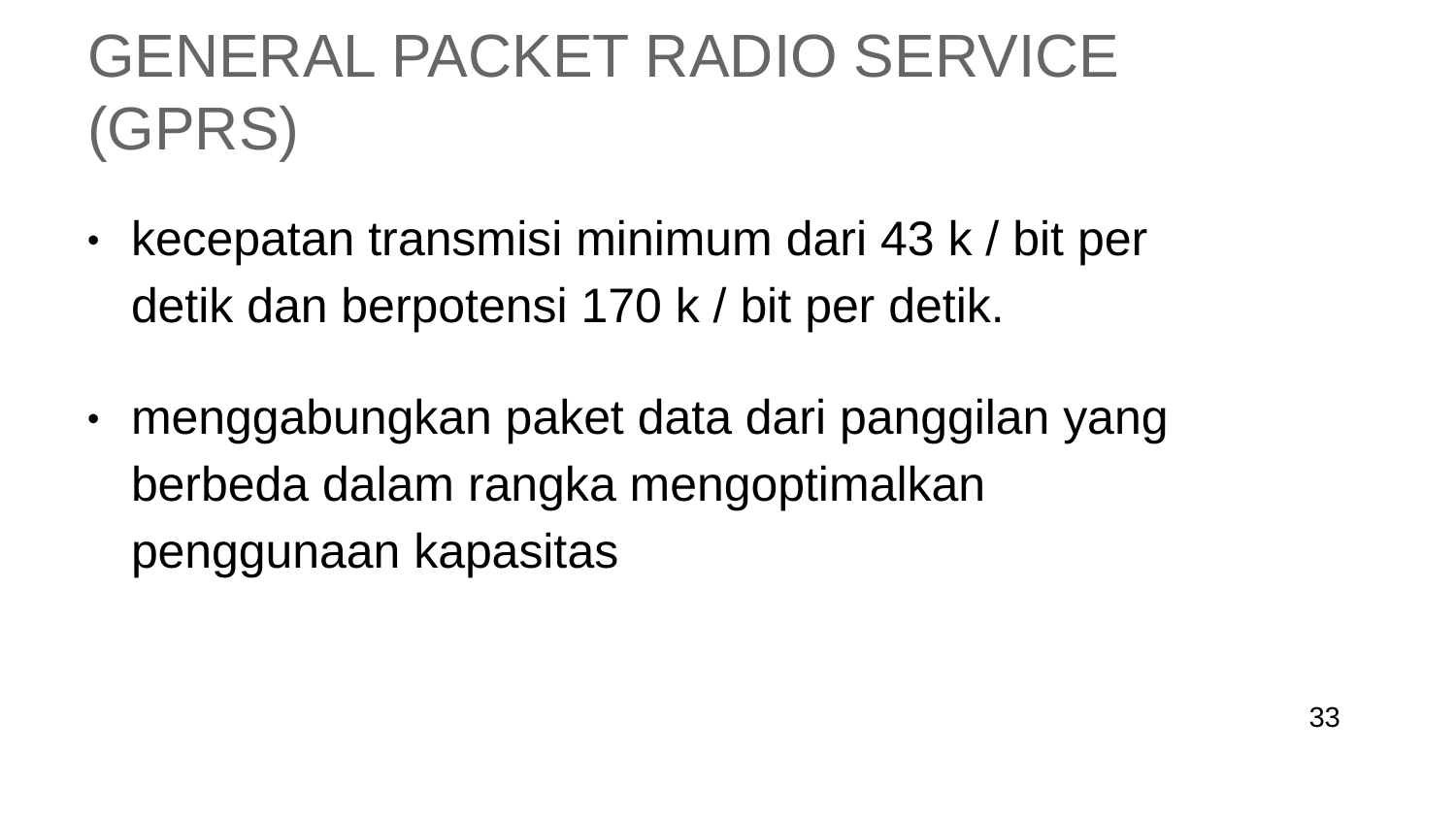

# General Packet Radio Service (GPRS)
kecepatan transmisi minimum dari 43 k / bit per detik dan berpotensi 170 k / bit per detik.
menggabungkan paket data dari panggilan yang berbeda dalam rangka mengoptimalkan penggunaan kapasitas
33